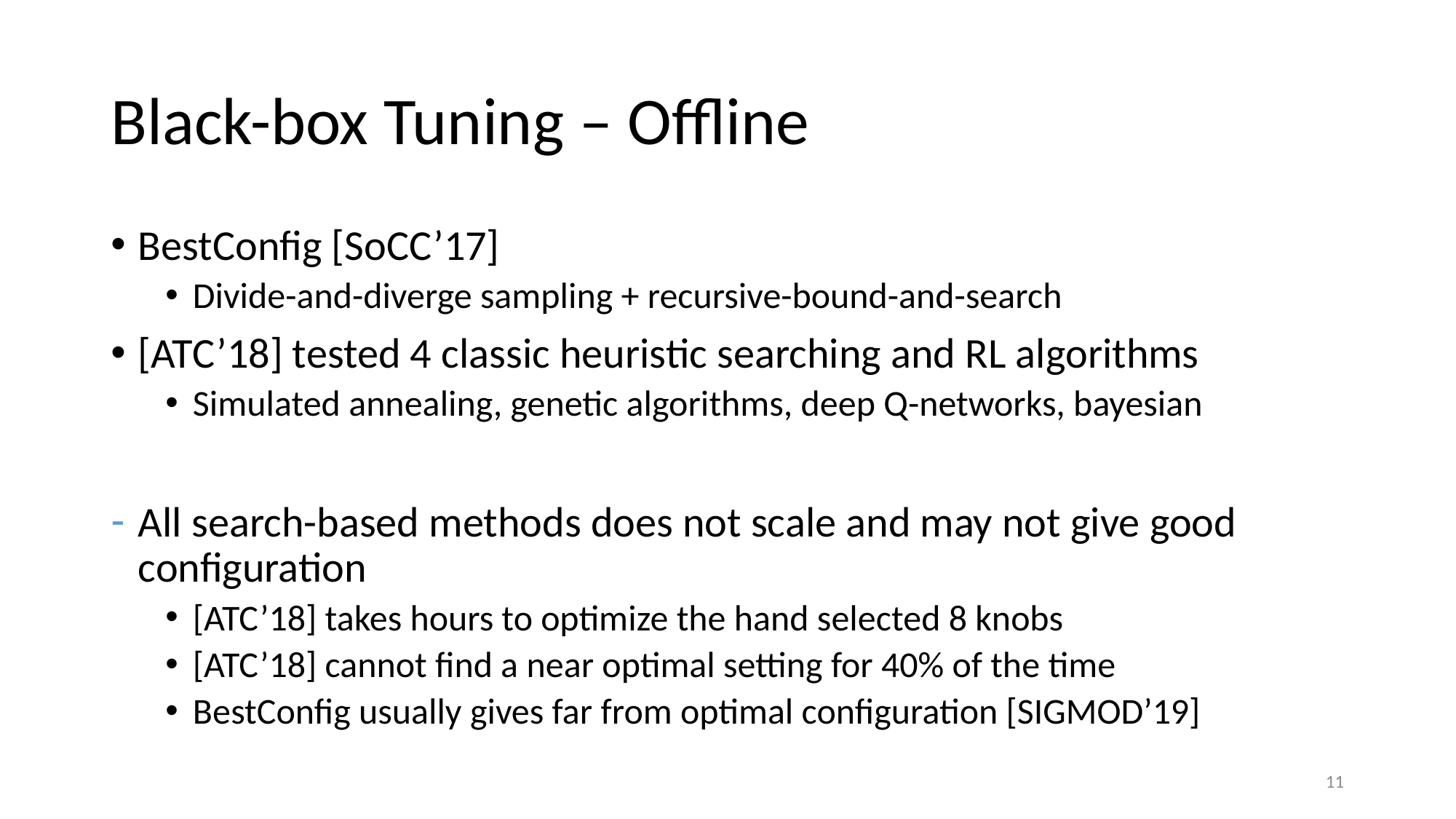

# Black-box Tuning – Offline
BestConfig [SoCC’17]
Divide-and-diverge sampling + recursive-bound-and-search
[ATC’18] tested 4 classic heuristic searching and RL algorithms
Simulated annealing, genetic algorithms, deep Q-networks, bayesian

All search-based methods does not scale and may not give good configuration
[ATC’18] takes hours to optimize the hand selected 8 knobs
[ATC’18] cannot find a near optimal setting for 40% of the time
BestConfig usually gives far from optimal configuration [SIGMOD’19]
11